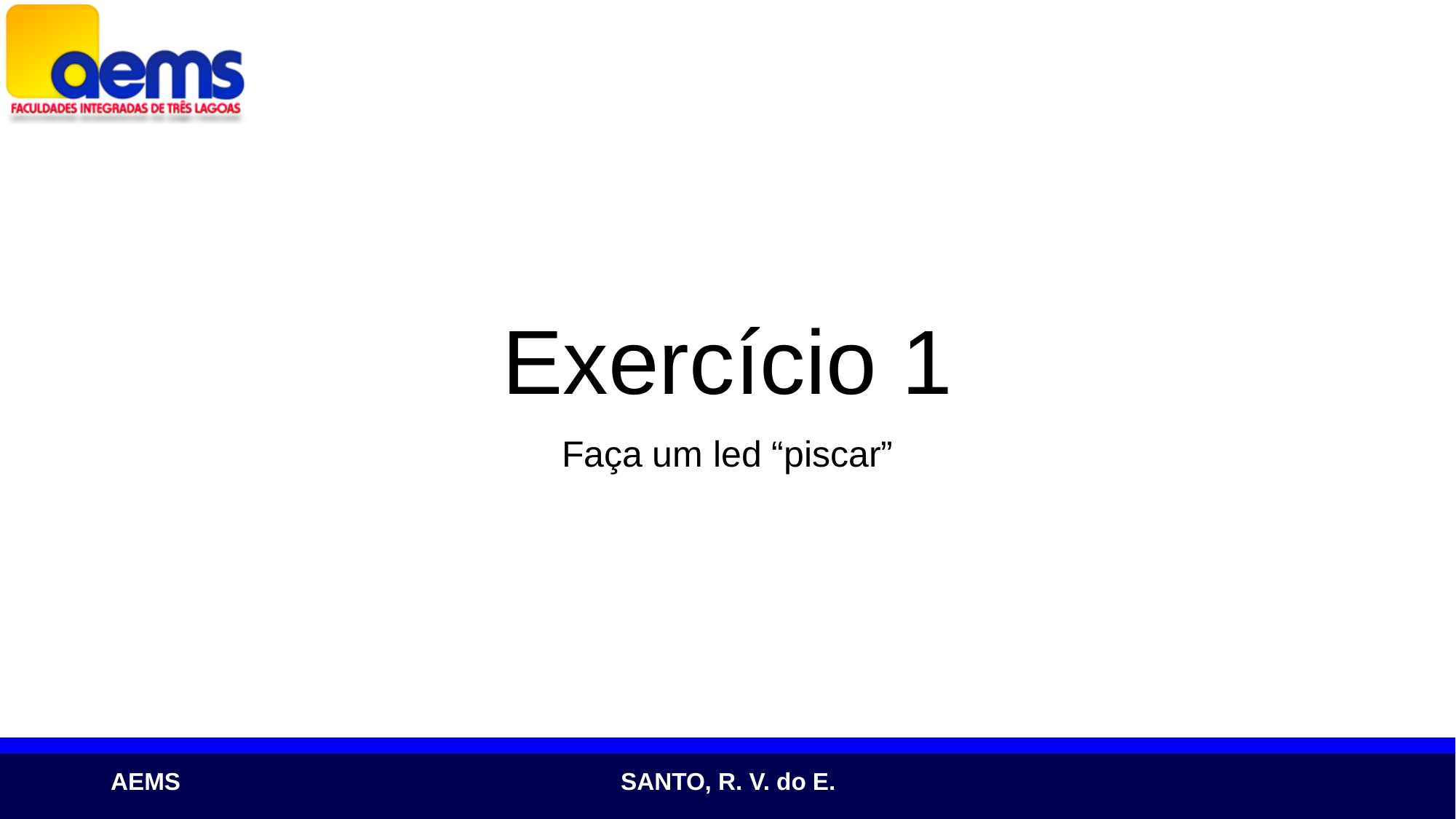

# Exercício 1
Faça um led “piscar”